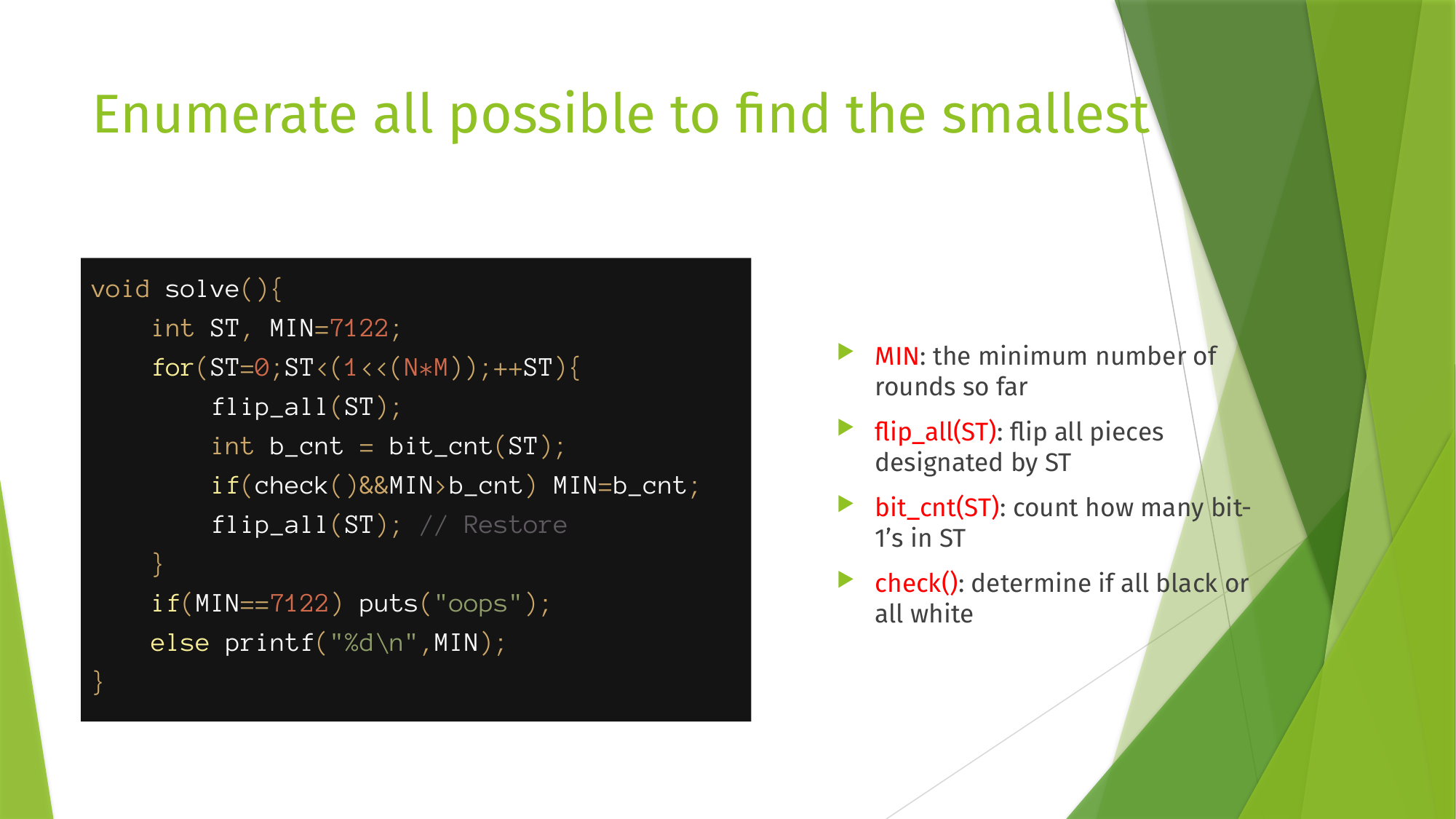

# Enumerate all possible to find the smallest
void solve(){
    int ST, MIN=7122;
    for(ST=0;ST<(1<<(N*M));++ST){
        flip_all(ST);
        int b_cnt = bit_cnt(ST);
        if(check()&&MIN>b_cnt) MIN=b_cnt;
        flip_all(ST); // Restore
    }
    if(MIN==7122) puts("oops");
    else printf("%d\n",MIN);
}
MIN: the minimum number of rounds so far
flip_all(ST): flip all pieces designated by ST
bit_cnt(ST): count how many bit-1’s in ST
check(): determine if all black or all white